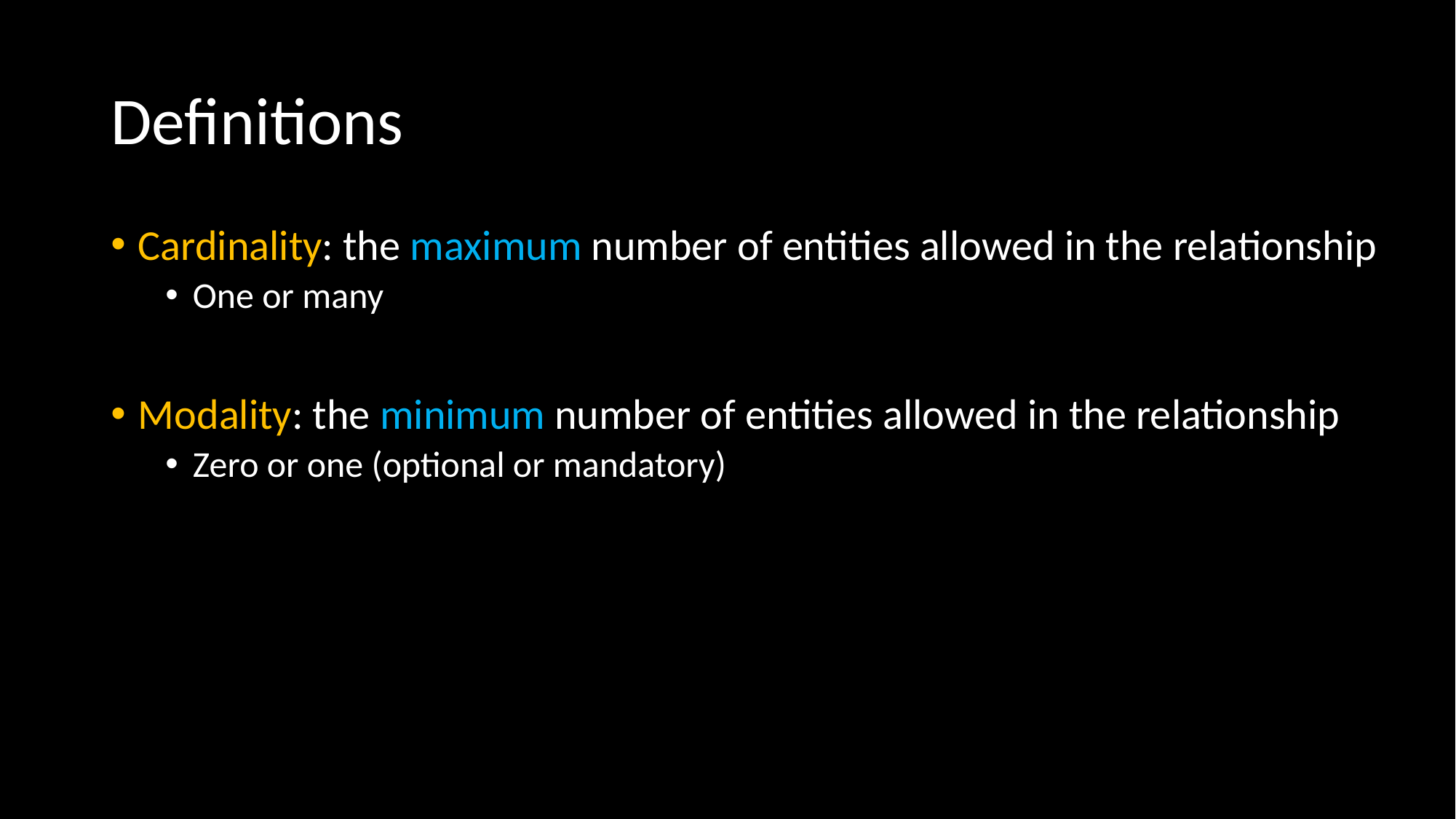

# Definitions
Cardinality: the maximum number of entities allowed in the relationship
One or many

Modality: the minimum number of entities allowed in the relationship
Zero or one (optional or mandatory)